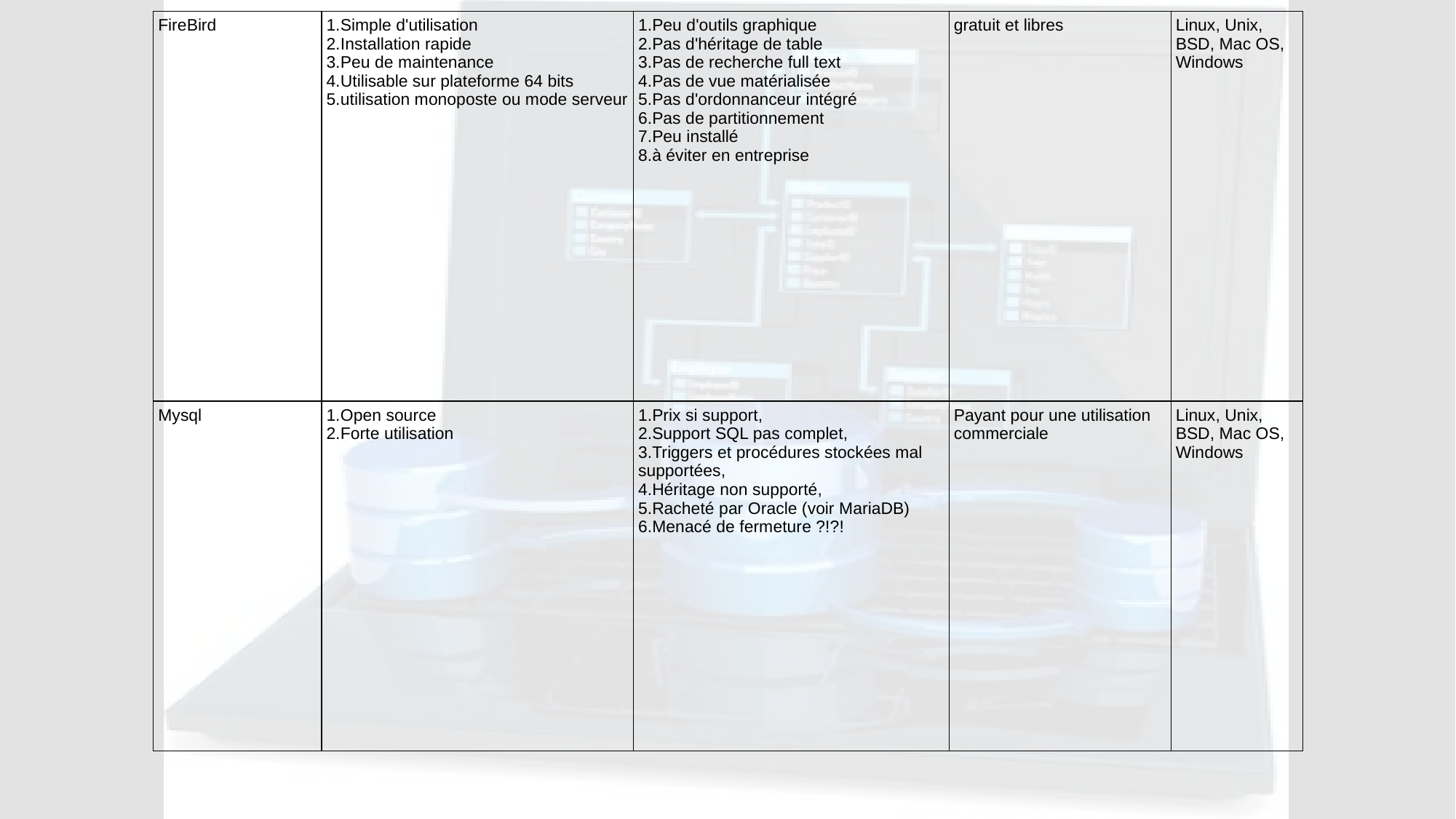

| FireBird | Simple d'utilisation Installation rapide Peu de maintenance Utilisable sur plateforme 64 bits utilisation monoposte ou mode serveur | Peu d'outils graphique Pas d'héritage de table Pas de recherche full text Pas de vue matérialisée Pas d'ordonnanceur intégré Pas de partitionnement Peu installé à éviter en entreprise | gratuit et libres | Linux, Unix, BSD, Mac OS, Windows |
| --- | --- | --- | --- | --- |
| Mysql | Open source Forte utilisation | Prix si support, Support SQL pas complet, Triggers et procédures stockées mal supportées, Héritage non supporté, Racheté par Oracle (voir MariaDB) Menacé de fermeture ?!?! | Payant pour une utilisation commerciale | Linux, Unix, BSD, Mac OS, Windows |